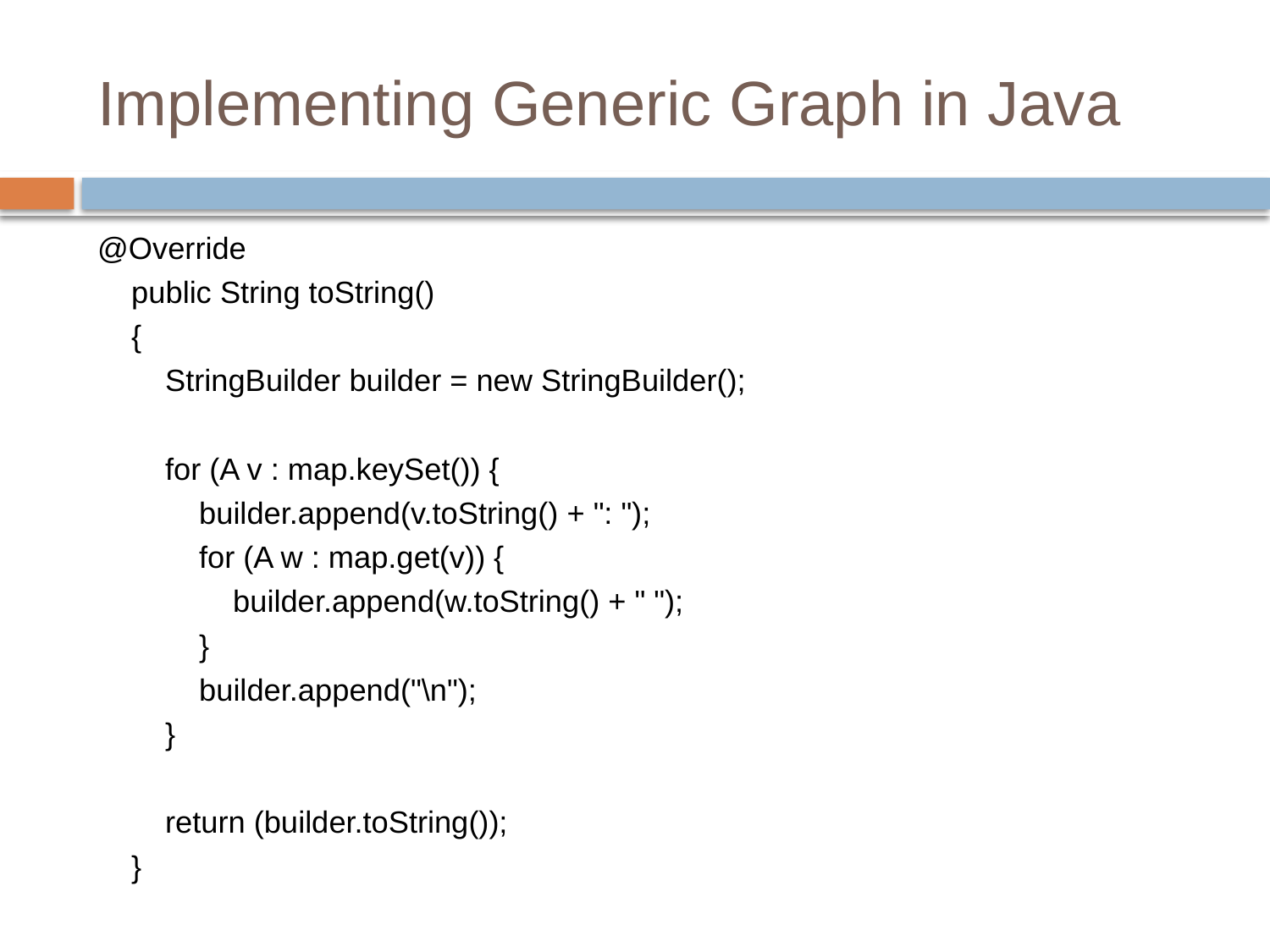

# Implementing Generic Graph in Java
@Override
    public String toString()
    {
        StringBuilder builder = new StringBuilder();

        for (A v : map.keySet()) {
            builder.append(v.toString() + ": ");
            for (A w : map.get(v)) {
                builder.append(w.toString() + " ");
            }
            builder.append("\n");
        }

        return (builder.toString());
    }